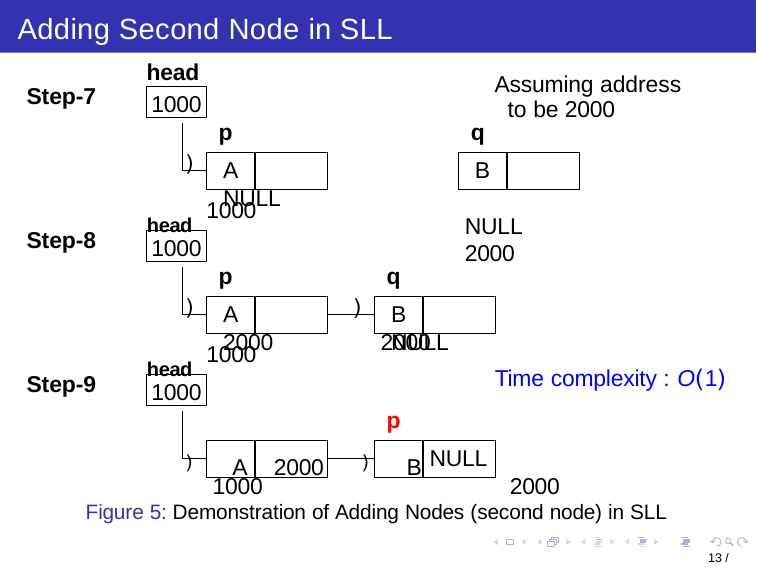

# Adding Second Node in SLL
head
Assuming address  to be 2000
Step-7
1000
p
q

)

A	NULL
B	NULL  2000
head 1000
Step-8
1000
p
q

)
)

A	2000
B	NULL

head 1000
2000
Time complexity : O(1)
Step-9
1000
p

NULL
) A	2000	) B
1000	2000
Figure 5: Demonstration of Adding Nodes (second node) in SLL
13 / 65